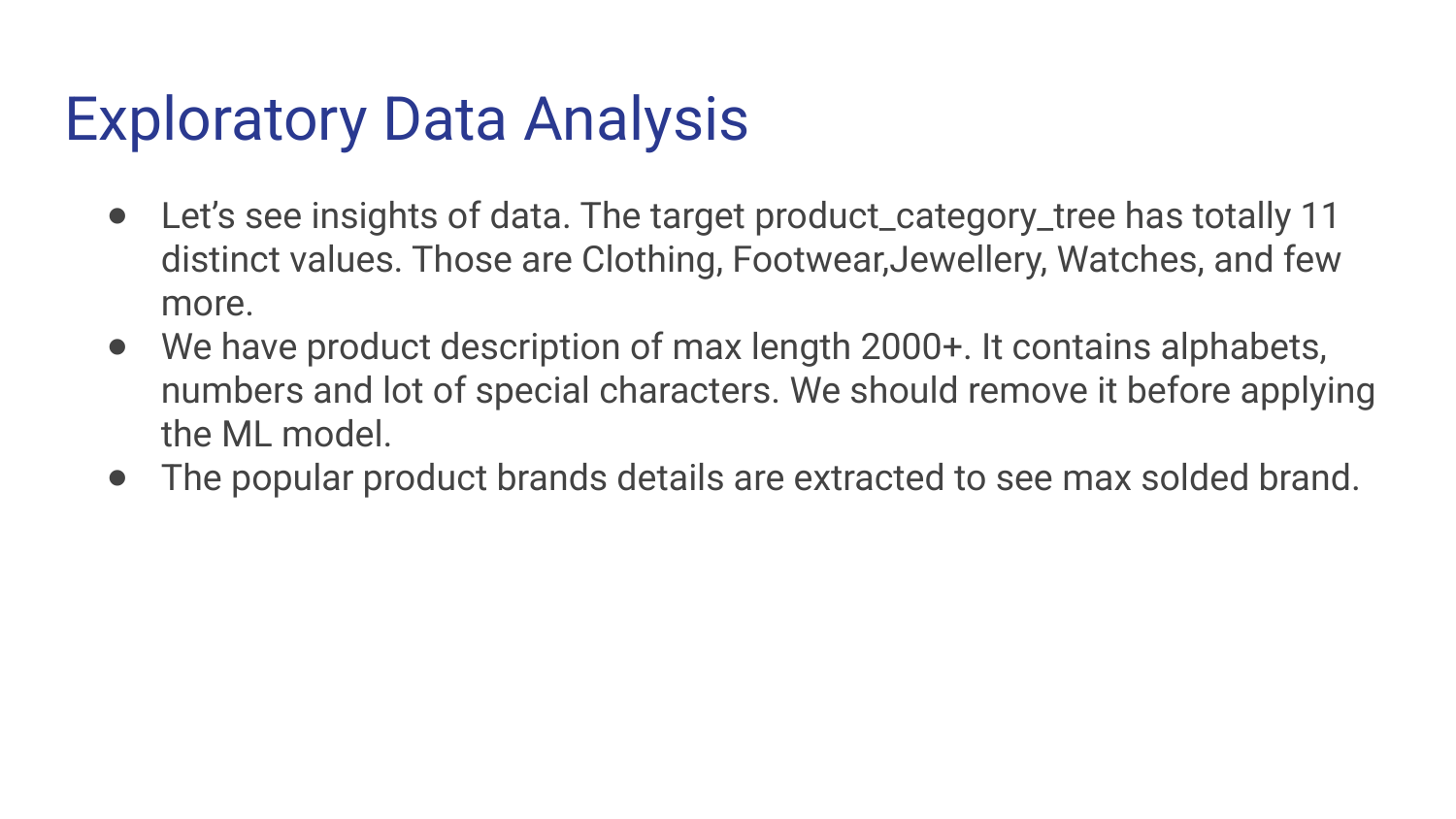

# Exploratory Data Analysis
Let’s see insights of data. The target product_category_tree has totally 11 distinct values. Those are Clothing, Footwear,Jewellery, Watches, and few more.
We have product description of max length 2000+. It contains alphabets, numbers and lot of special characters. We should remove it before applying the ML model.
The popular product brands details are extracted to see max solded brand.